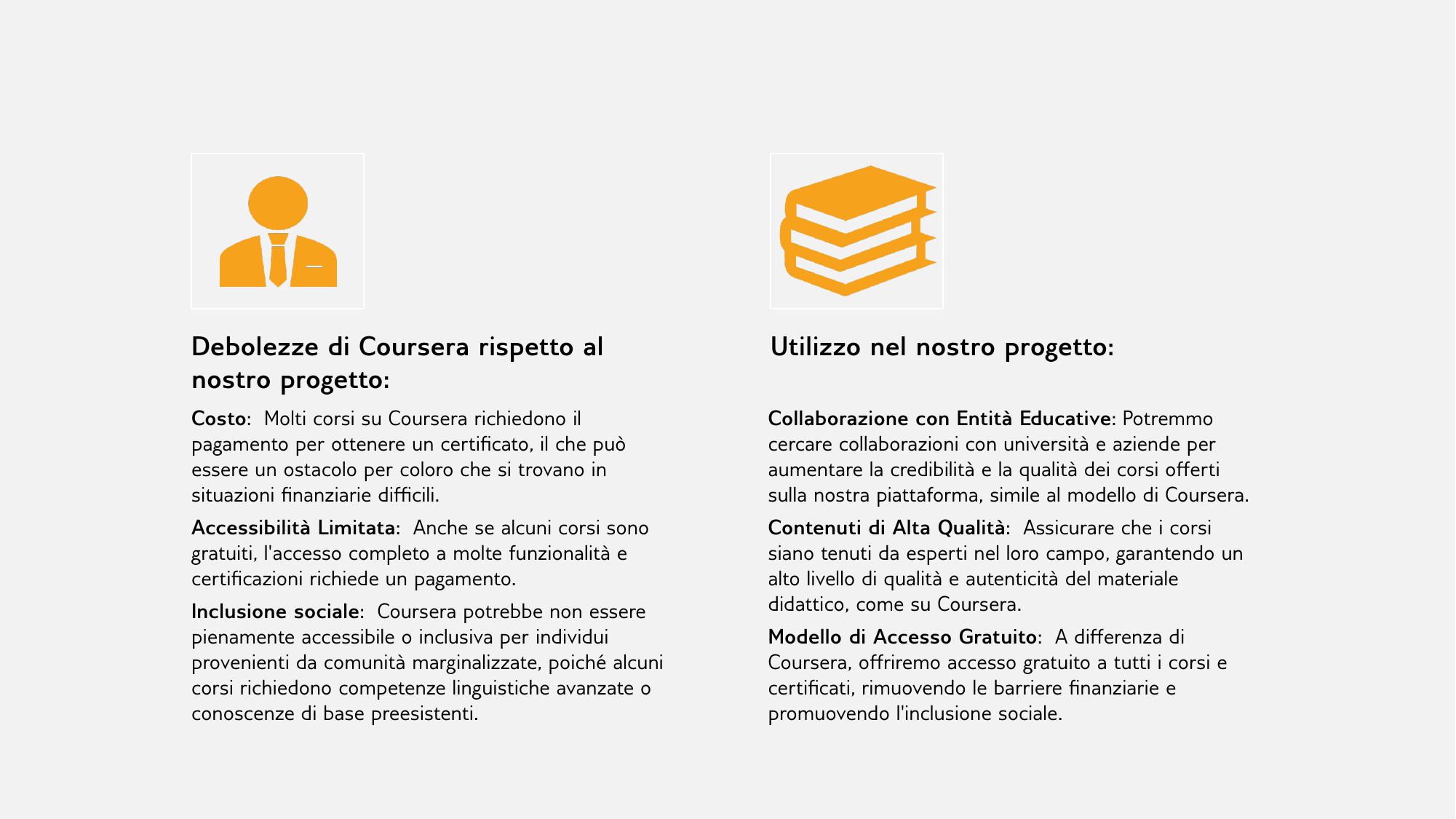

Debolezze di Coursera rispetto al nostro progetto:
Costo:  Molti corsi su Coursera richiedono il pagamento per ottenere un certificato, il che può essere un ostacolo per coloro che si trovano in situazioni finanziarie difficili.
Accessibilità Limitata:  Anche se alcuni corsi sono gratuiti, l'accesso completo a molte funzionalità e certificazioni richiede un pagamento.
Inclusione sociale:  Coursera potrebbe non essere pienamente accessibile o inclusiva per individui provenienti da comunità marginalizzate, poiché alcuni corsi richiedono competenze linguistiche avanzate o conoscenze di base preesistenti.
Utilizzo nel nostro progetto:
Collaborazione con Entità Educative: Potremmo cercare collaborazioni con università e aziende per aumentare la credibilità e la qualità dei corsi offerti sulla nostra piattaforma, simile al modello di Coursera.
Contenuti di Alta Qualità:  Assicurare che i corsi siano tenuti da esperti nel loro campo, garantendo un alto livello di qualità e autenticità del materiale didattico, come su Coursera.
Modello di Accesso Gratuito:  A differenza di Coursera, offriremo accesso gratuito a tutti i corsi e certificati, rimuovendo le barriere finanziarie e promuovendo l'inclusione sociale.